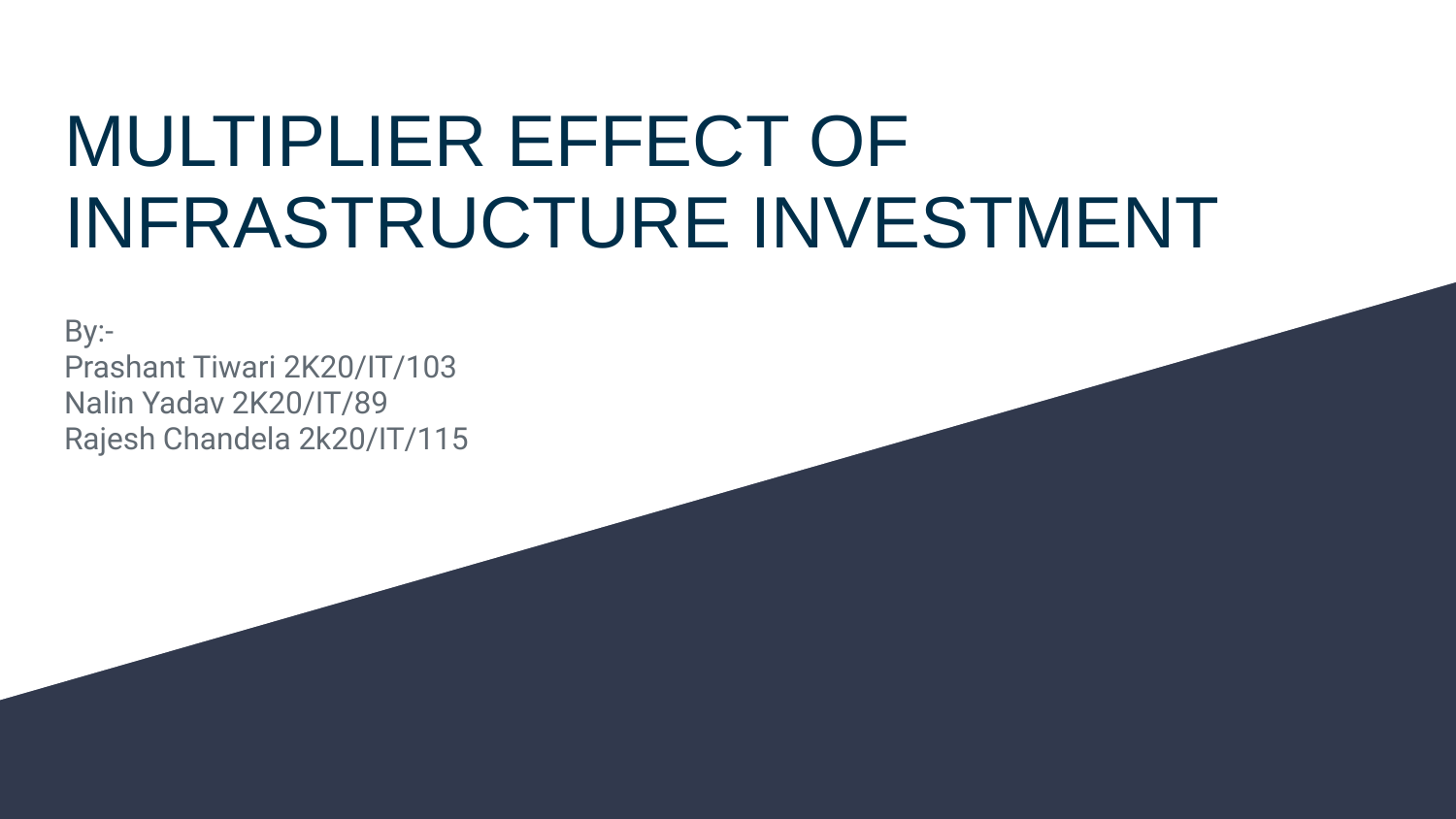

# MULTIPLIER EFFECT OF
INFRASTRUCTURE INVESTMENT
By:-
Prashant Tiwari 2K20/IT/103
Nalin Yadav 2K20/IT/89
Rajesh Chandela 2k20/IT/115